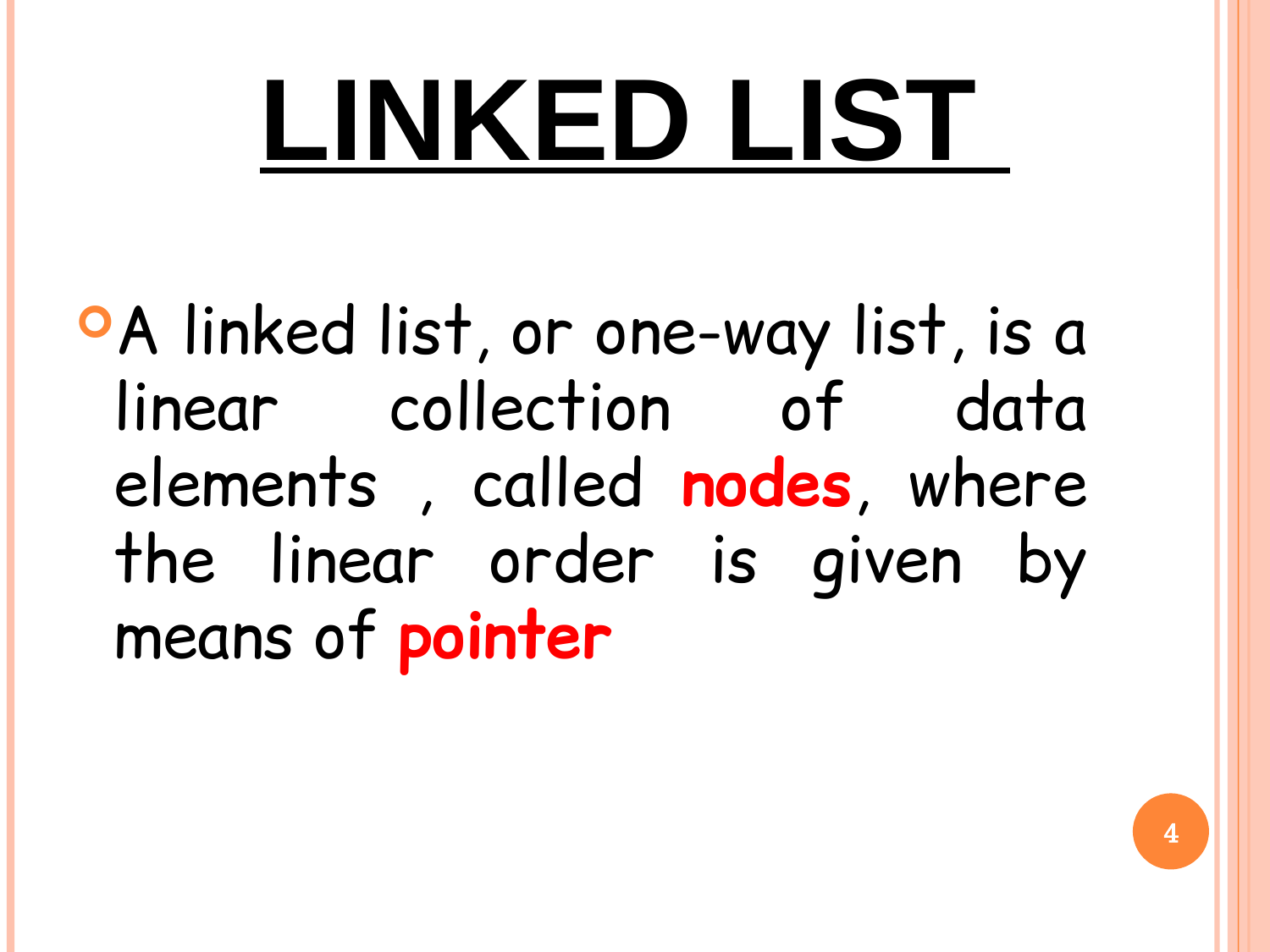

# Linked List

A linked list, or one-way list, is a linear collection of data elements , called nodes, where the linear order is given by means of pointer
4